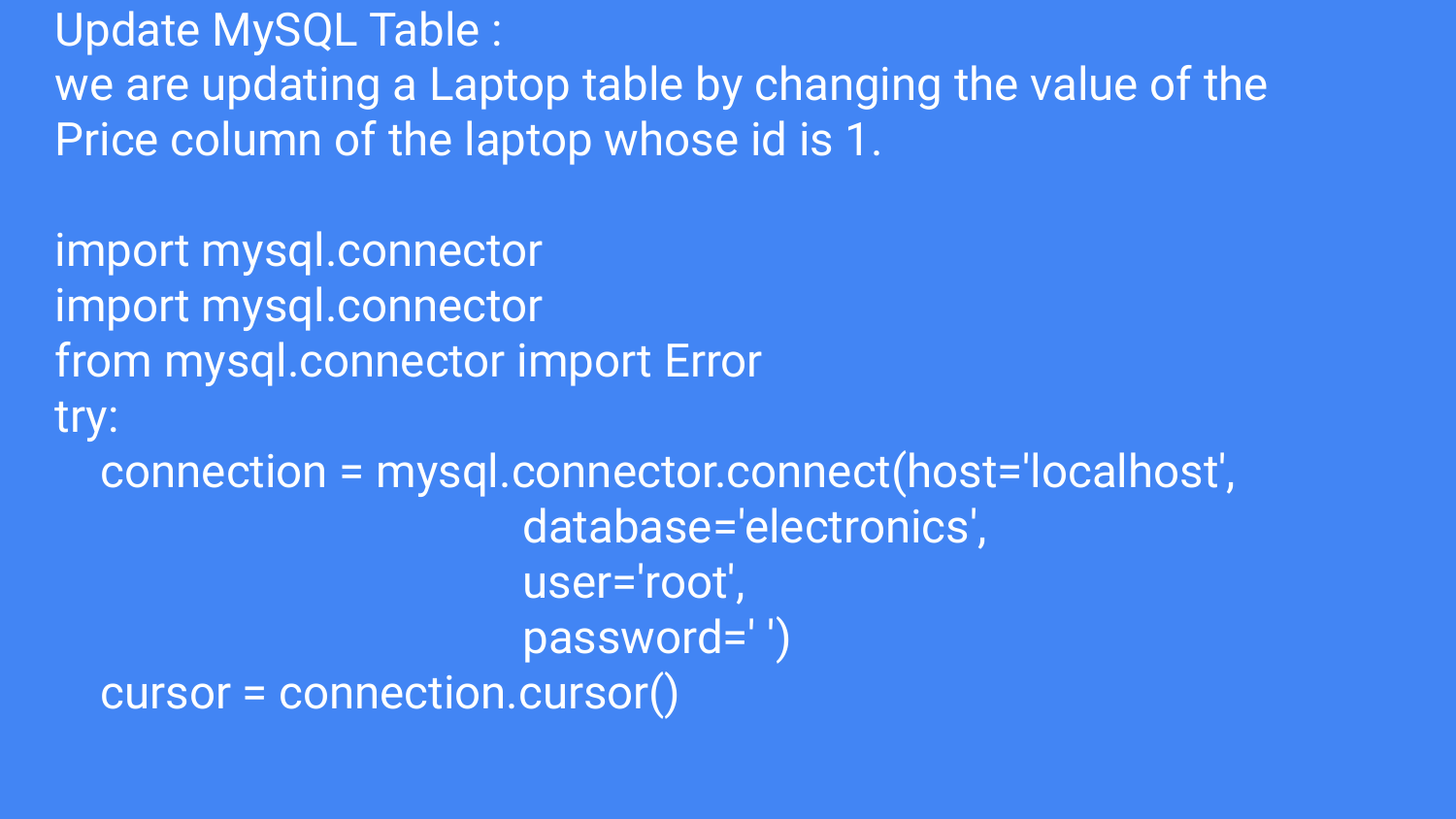

# Update MySQL Table :
we are updating a Laptop table by changing the value of the Price column of the laptop whose id is 1.

import mysql.connector
import mysql.connector
from mysql.connector import Error
try:
    connection = mysql.connector.connect(host='localhost',
                                         database='electronics',
                                         user='root',
                                         password=' ')
    cursor = connection.cursor()